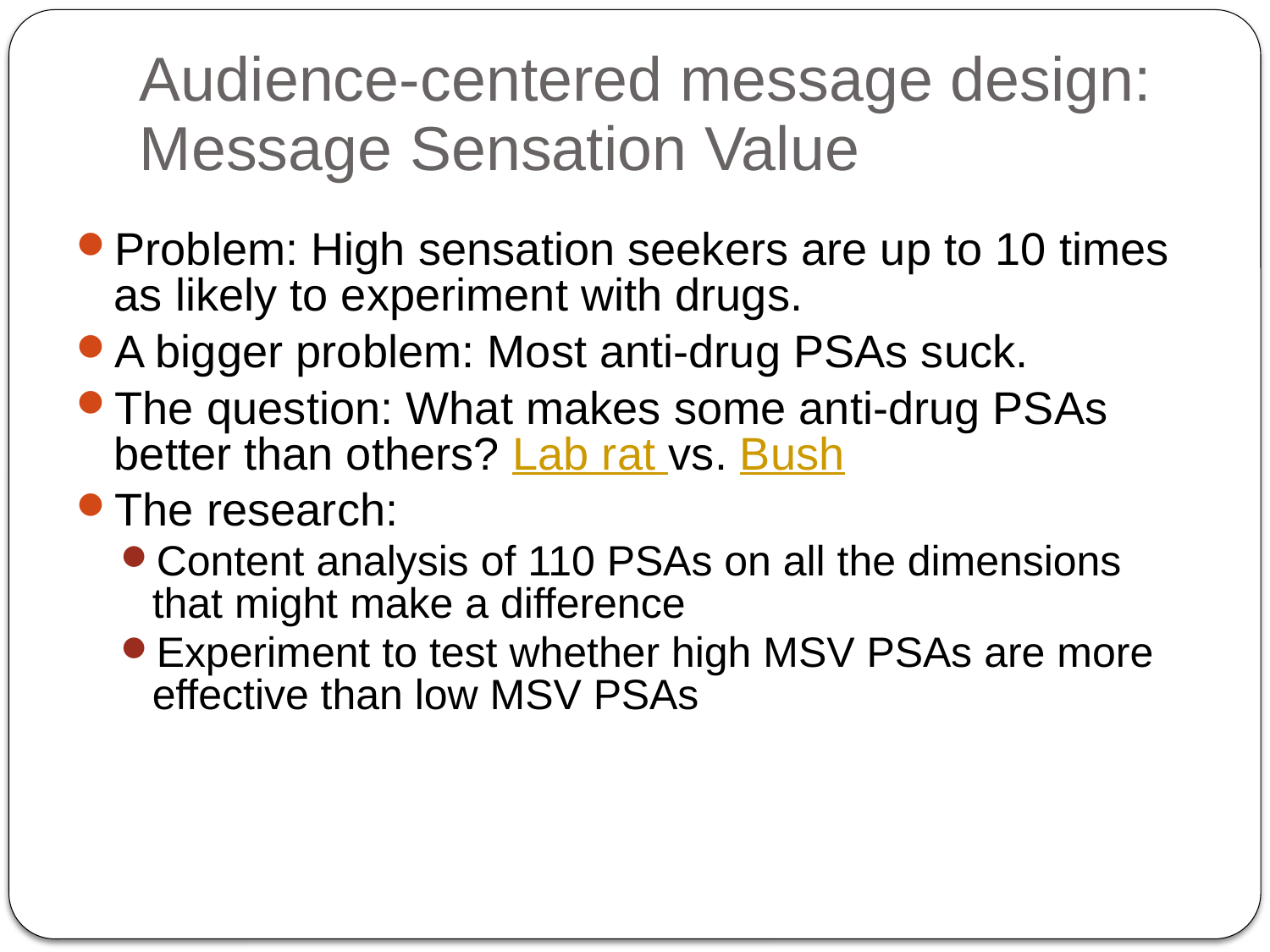

# Audience-centered message design: Message Sensation Value
Problem: High sensation seekers are up to 10 times as likely to experiment with drugs.
A bigger problem: Most anti-drug PSAs suck.
The question: What makes some anti-drug PSAs better than others? Lab rat vs. Bush
The research:
Content analysis of 110 PSAs on all the dimensions that might make a difference
Experiment to test whether high MSV PSAs are more effective than low MSV PSAs